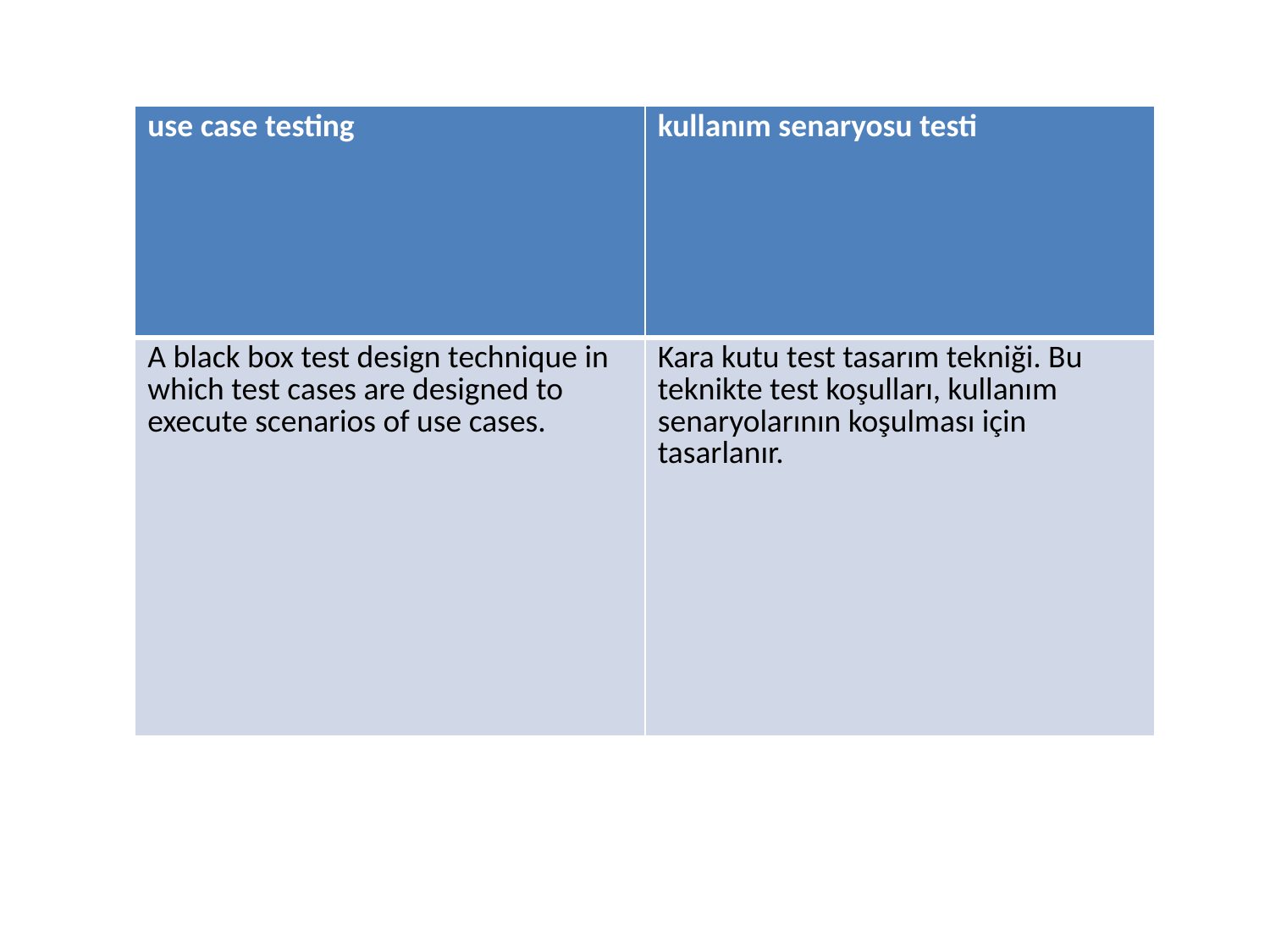

| use case testing | kullanım senaryosu testi |
| --- | --- |
| A black box test design technique in which test cases are designed to execute scenarios of use cases. | Kara kutu test tasarım tekniği. Bu teknikte test koşulları, kullanım senaryolarının koşulması için tasarlanır. |